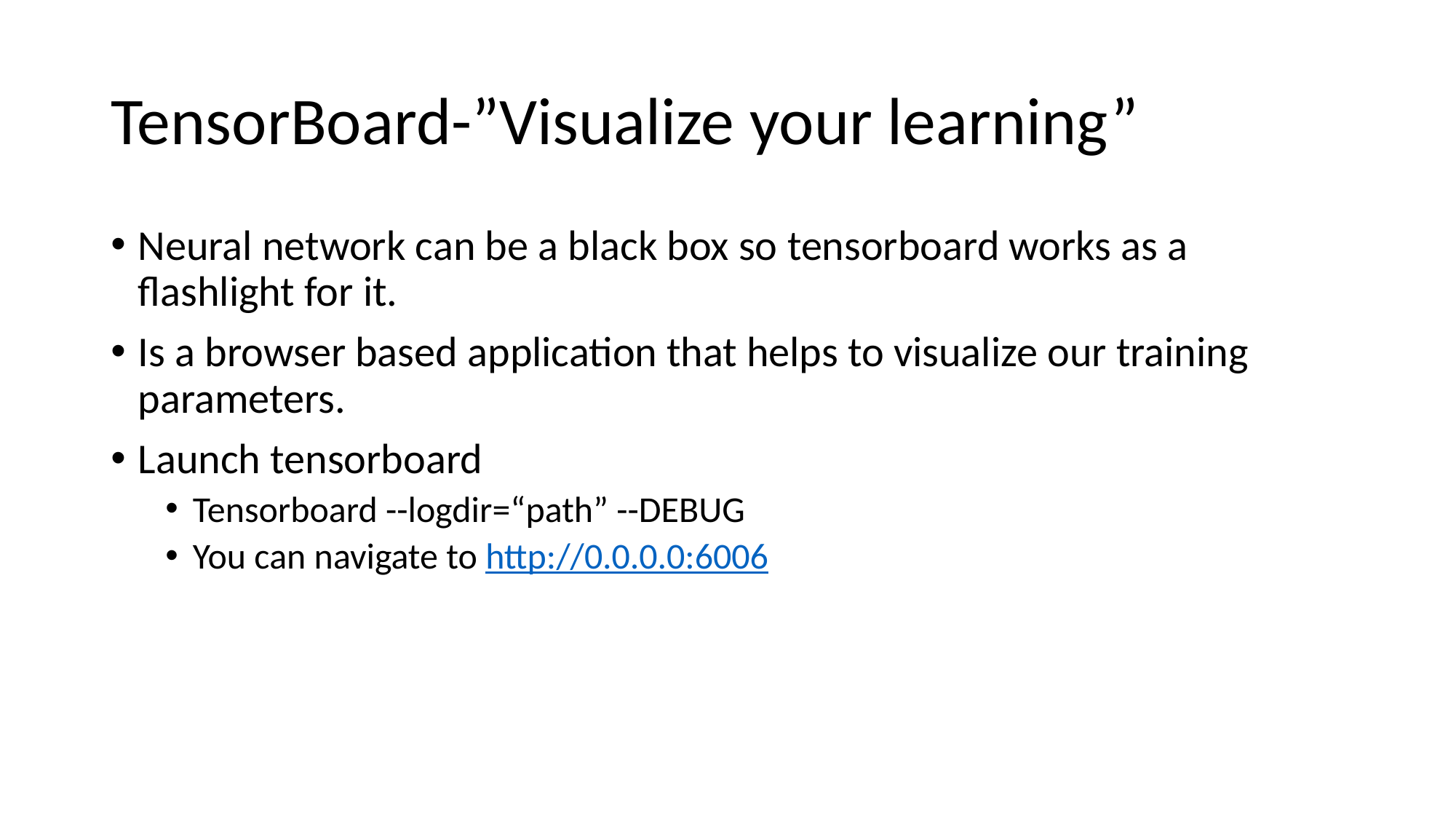

# TensorBoard-”Visualize your learning”
Neural network can be a black box so tensorboard works as a flashlight for it.
Is a browser based application that helps to visualize our training parameters.
Launch tensorboard
Tensorboard --logdir=“path” --DEBUG
You can navigate to http://0.0.0.0:6006